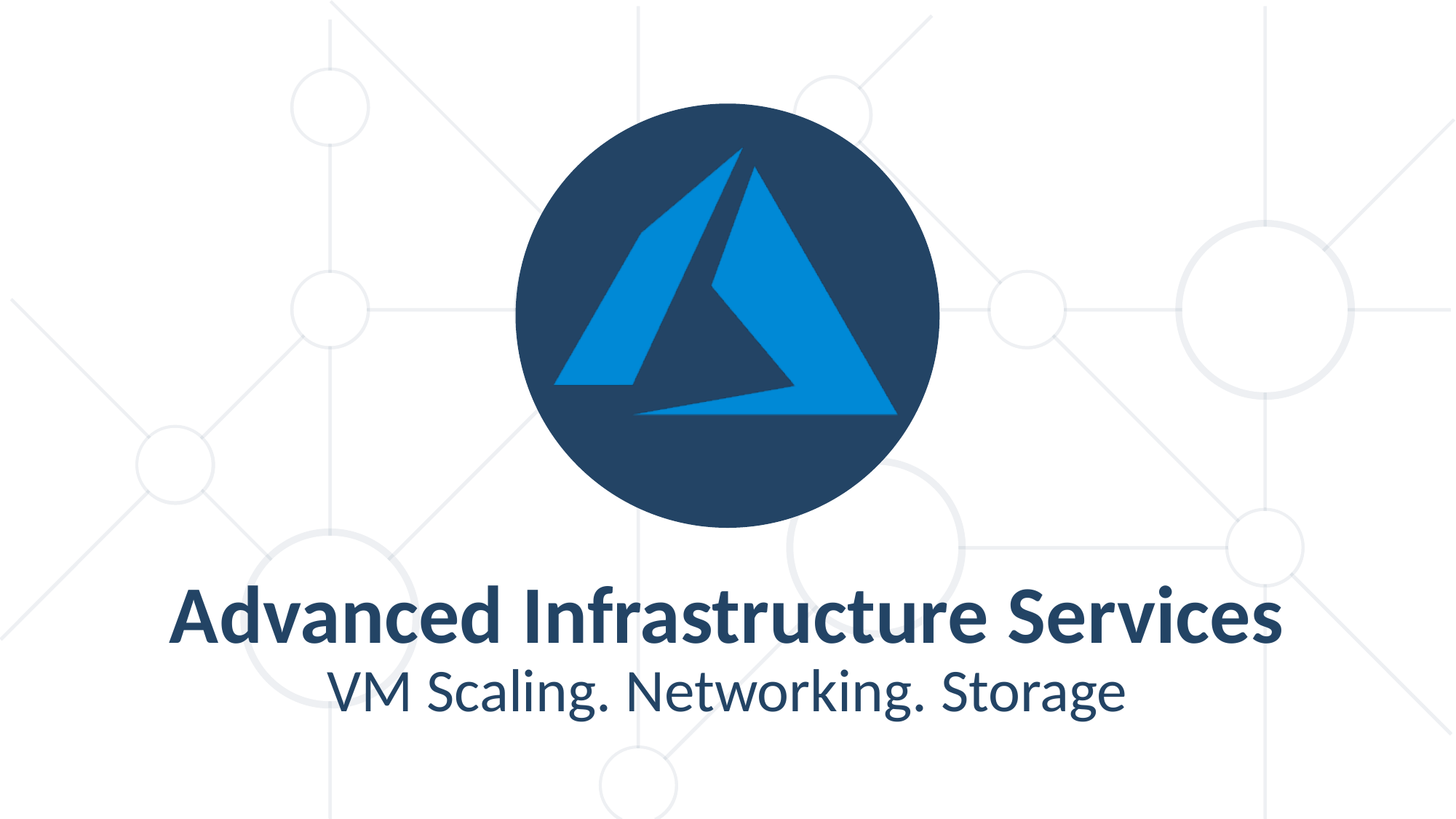

Advanced Infrastructure Services
VM Scaling. Networking. Storage